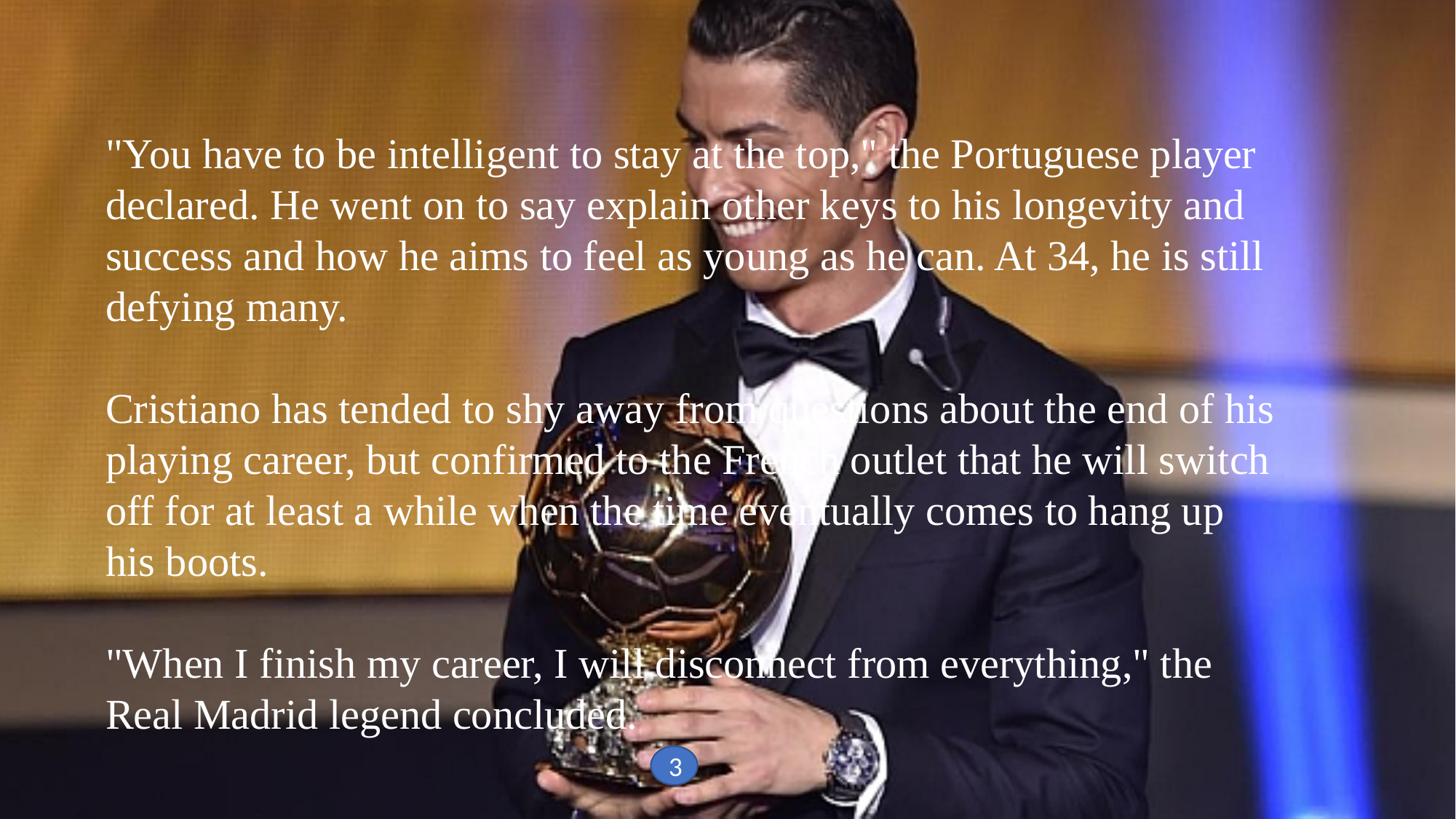

"You have to be intelligent to stay at the top," the Portuguese player declared. He went on to say explain other keys to his longevity and success and how he aims to feel as young as he can. At 34, he is still defying many.

Cristiano has tended to shy away from questions about the end of his playing career, but confirmed to the French outlet that he will switch off for at least a while when the time eventually comes to hang up his boots.

"When I finish my career, I will disconnect from everything," the Real Madrid legend concluded.
3